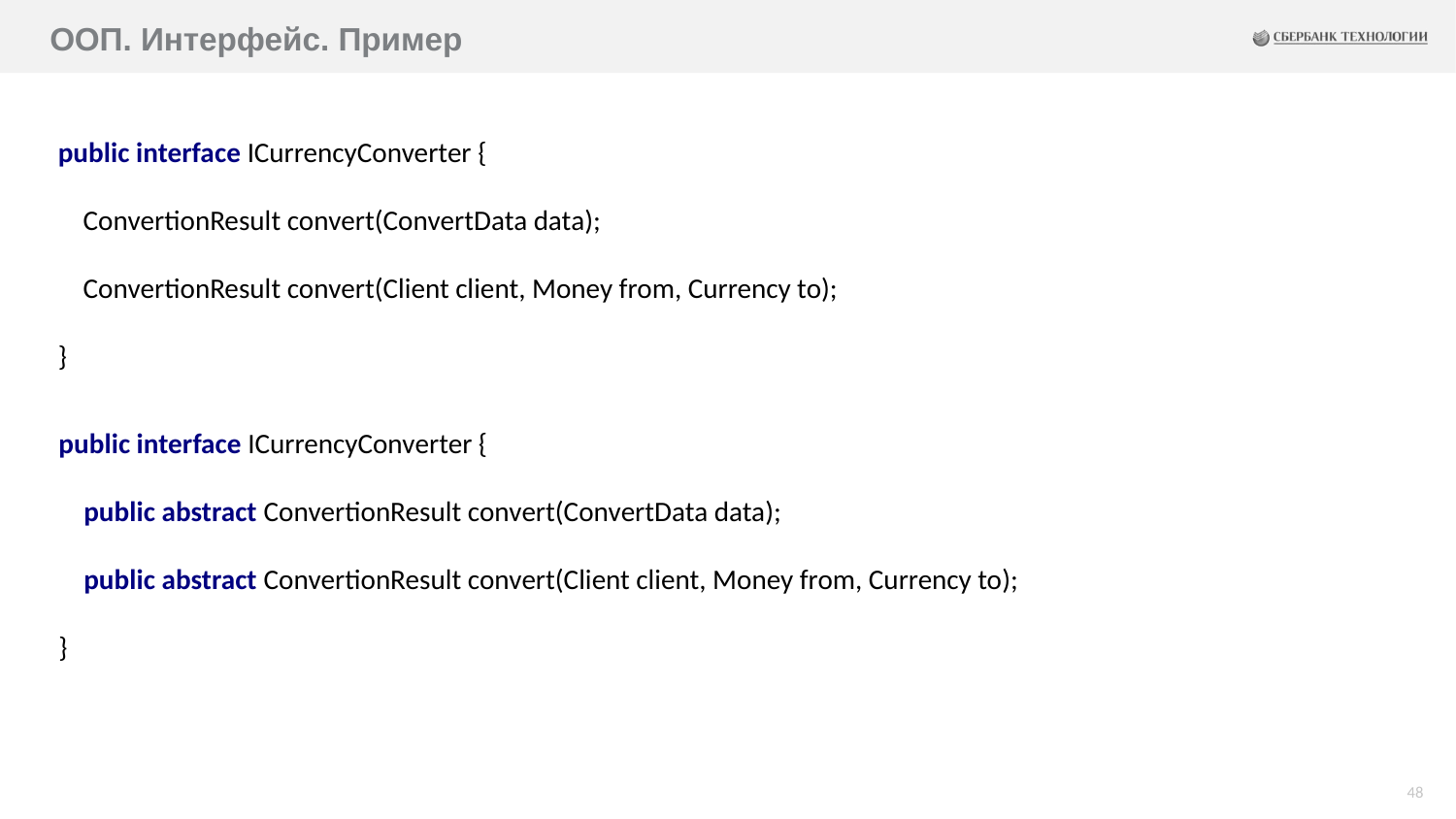

# ООП. Интерфейс. Пример
public interface ICurrencyConverter {
    ConvertionResult convert(ConvertData data);
    ConvertionResult convert(Client client, Money from, Currency to);
}
public interface ICurrencyConverter {
    public abstract ConvertionResult convert(ConvertData data);
    public abstract ConvertionResult convert(Client client, Money from, Currency to);
}
48